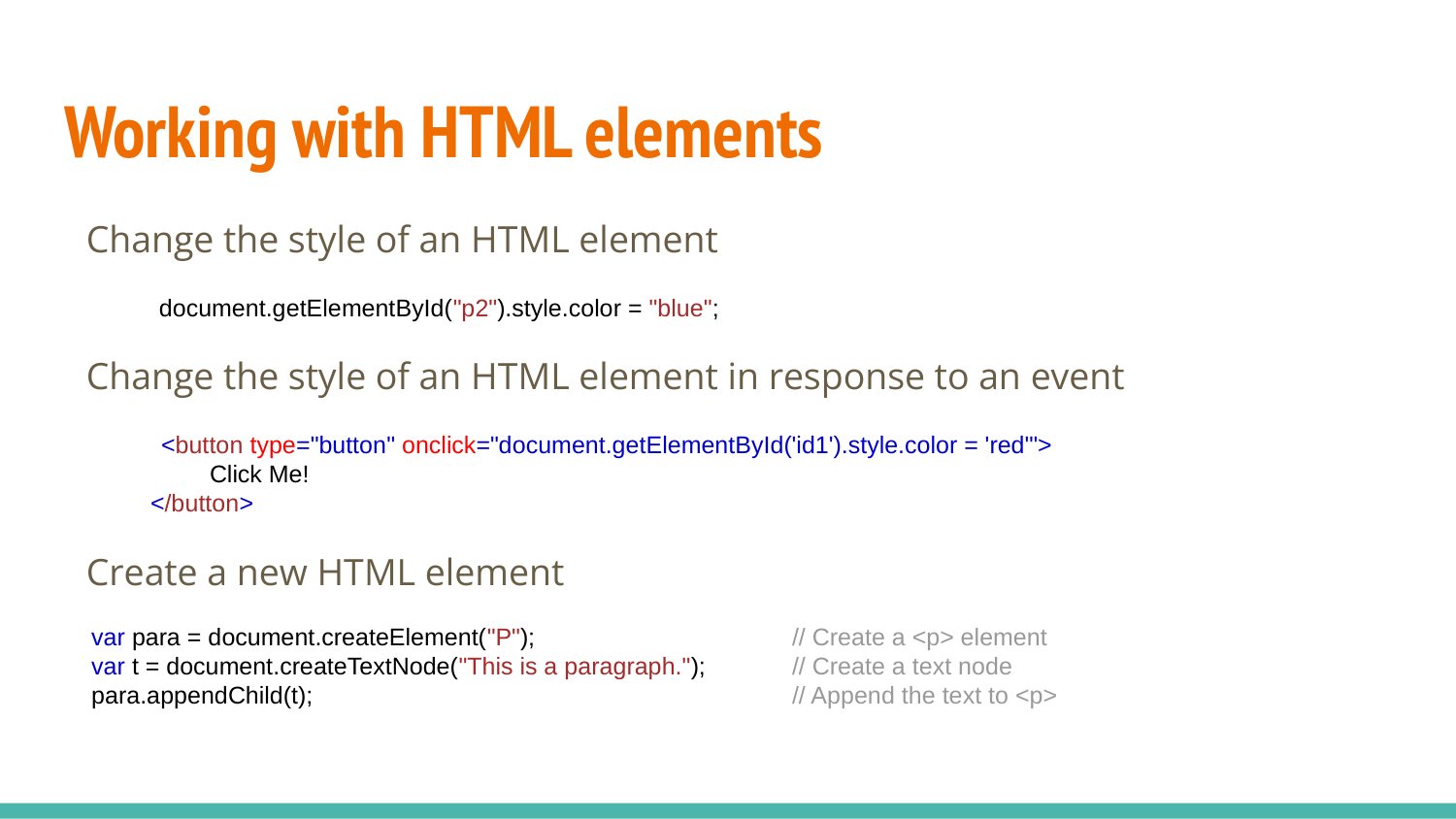

# Working with HTML elements
Change the style of an HTML element
document.getElementById("p2").style.color = "blue";
Change the style of an HTML element in response to an event
<button type="button" onclick="document.getElementById('id1').style.color = 'red'">
Click Me!
  </button>
Create a new HTML element

    var para = document.createElement("P");                   	// Create a <p> element
    var t = document.createTextNode("This is a paragraph.");      	// Create a text node
    para.appendChild(t);                                      		// Append the text to <p>